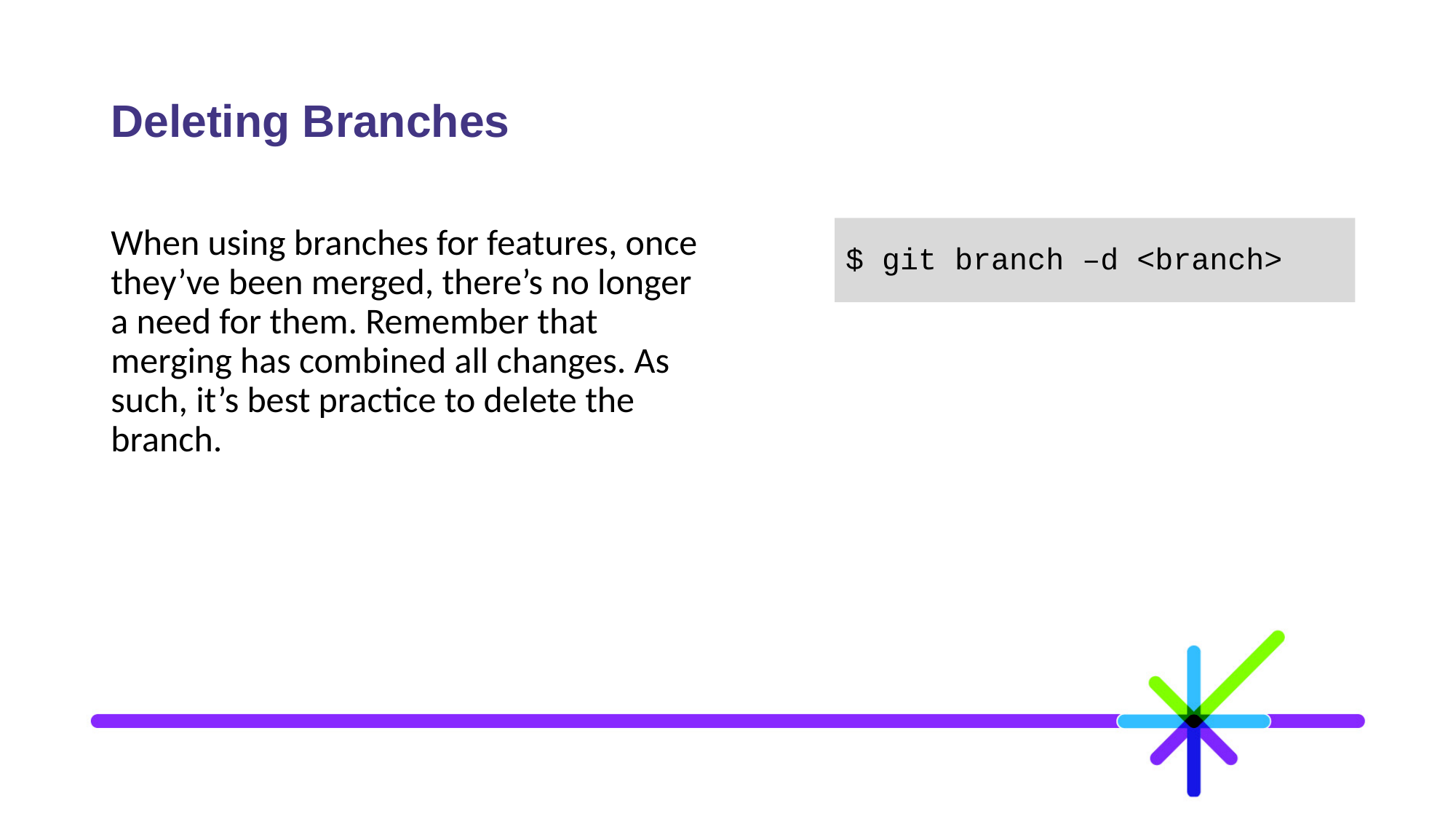

# Deleting Branches
When using branches for features, once they’ve been merged, there’s no longer a need for them. Remember that merging has combined all changes. As such, it’s best practice to delete the branch.
$ git branch –d <branch>